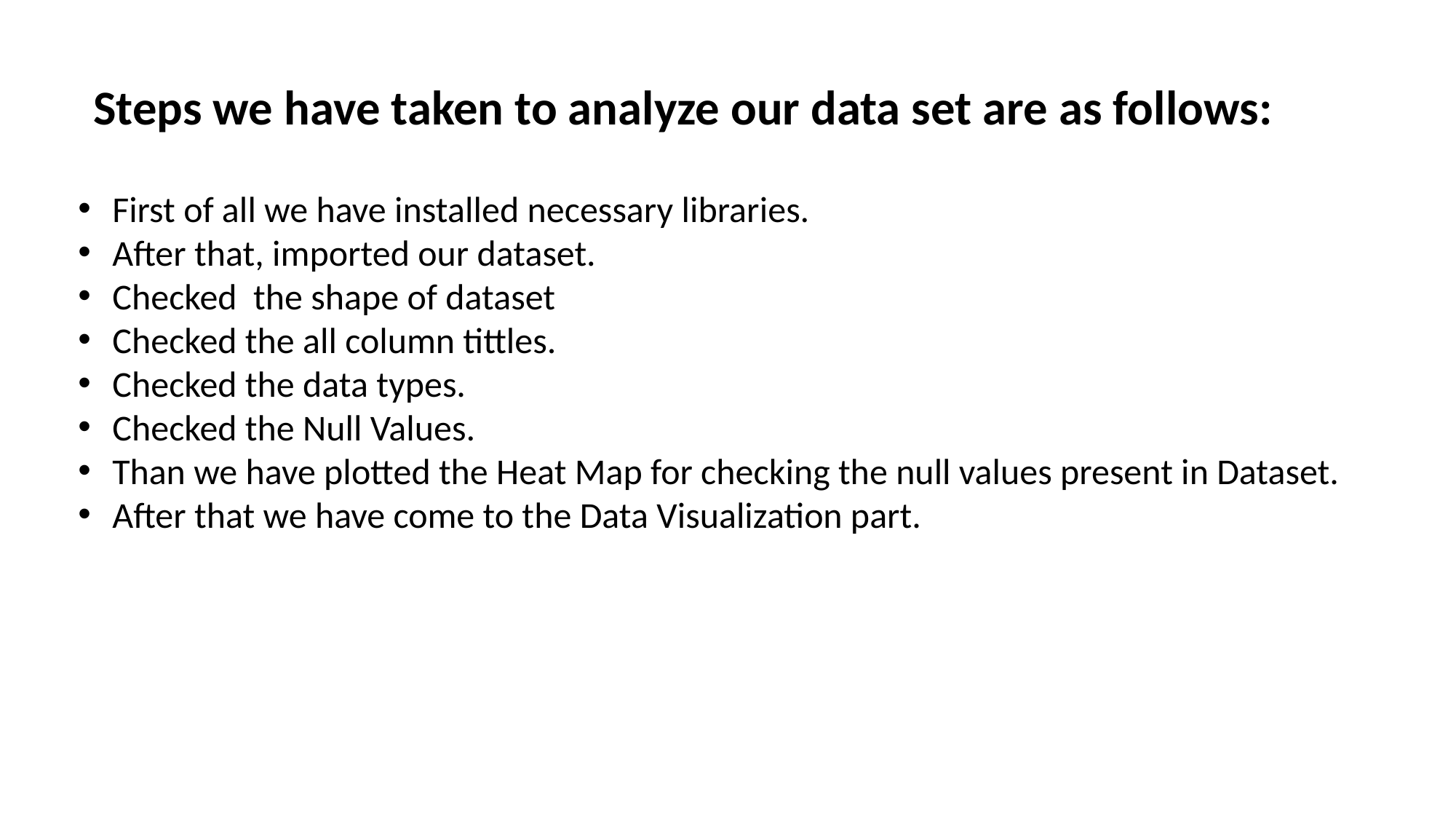

Steps we have taken to analyze our data set are as follows:
First of all we have installed necessary libraries.
After that, imported our dataset.
Checked  the shape of dataset
Checked the all column tittles.
Checked the data types.
Checked the Null Values.
Than we have plotted the Heat Map for checking the null values present in Dataset.
After that we have come to the Data Visualization part.